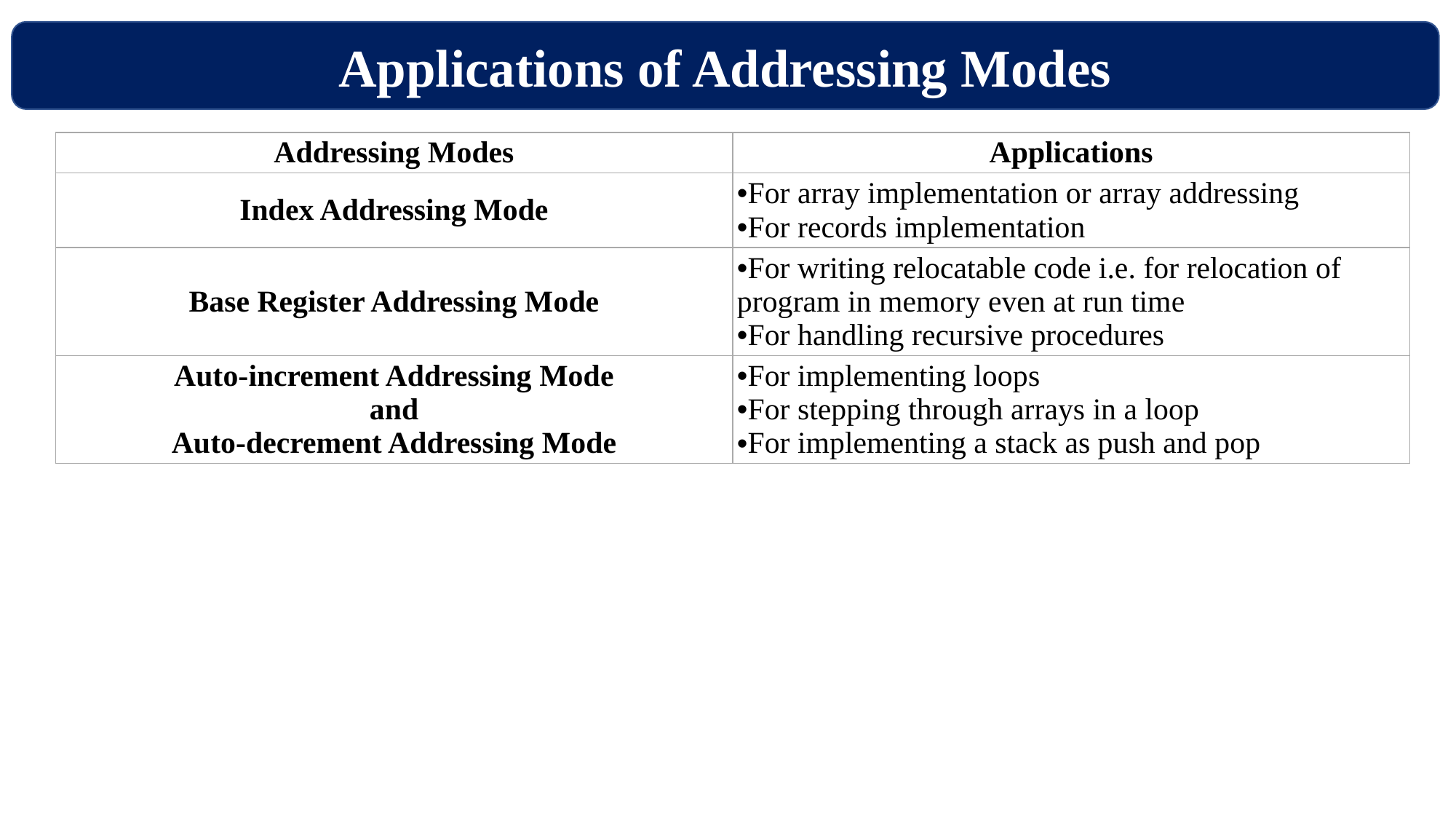

Applications of Addressing Modes
| Addressing Modes | Applications |
| --- | --- |
| Index Addressing Mode | For array implementation or array addressing For records implementation |
| Base Register Addressing Mode | For writing relocatable code i.e. for relocation of program in memory even at run time For handling recursive procedures |
| Auto-increment Addressing Mode and Auto-decrement Addressing Mode | For implementing loops For stepping through arrays in a loop For implementing a stack as push and pop |